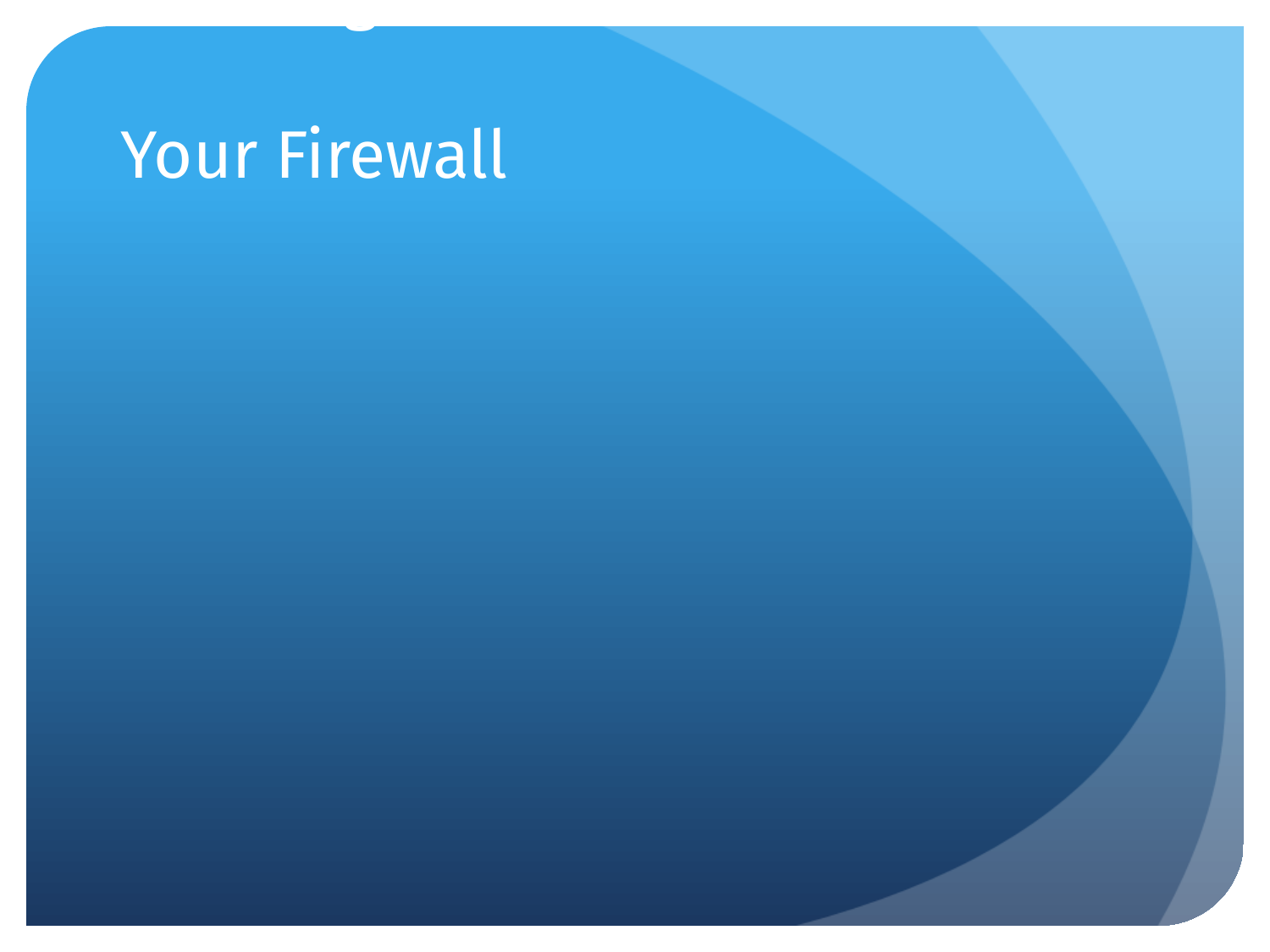

# Allowing WWW And SSH Access To Your Firewall